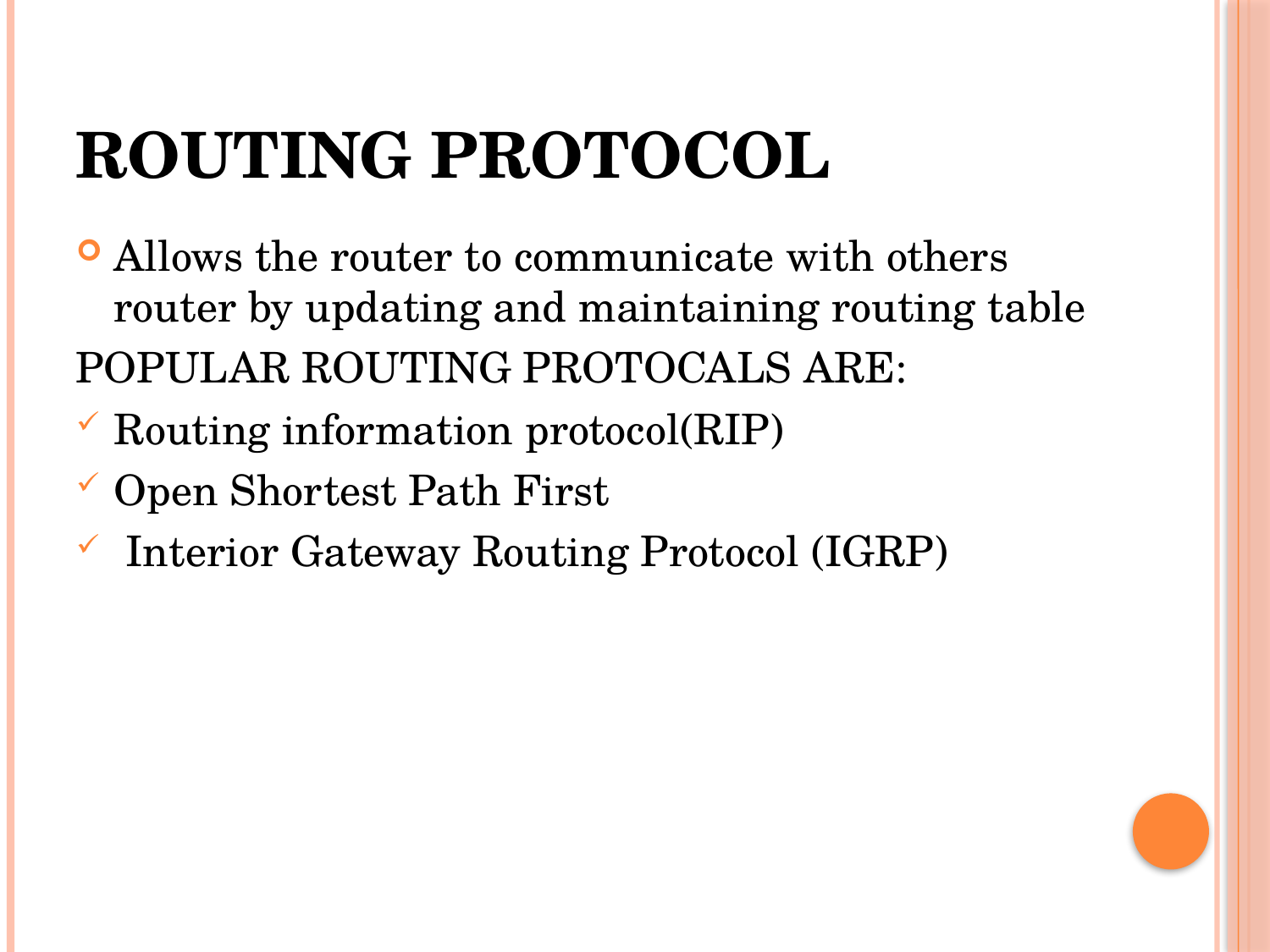

# Routing protocol
Allows the router to communicate with others router by updating and maintaining routing table
POPULAR ROUTING PROTOCALS ARE:
Routing information protocol(RIP)
Open Shortest Path First
 Interior Gateway Routing Protocol (IGRP)